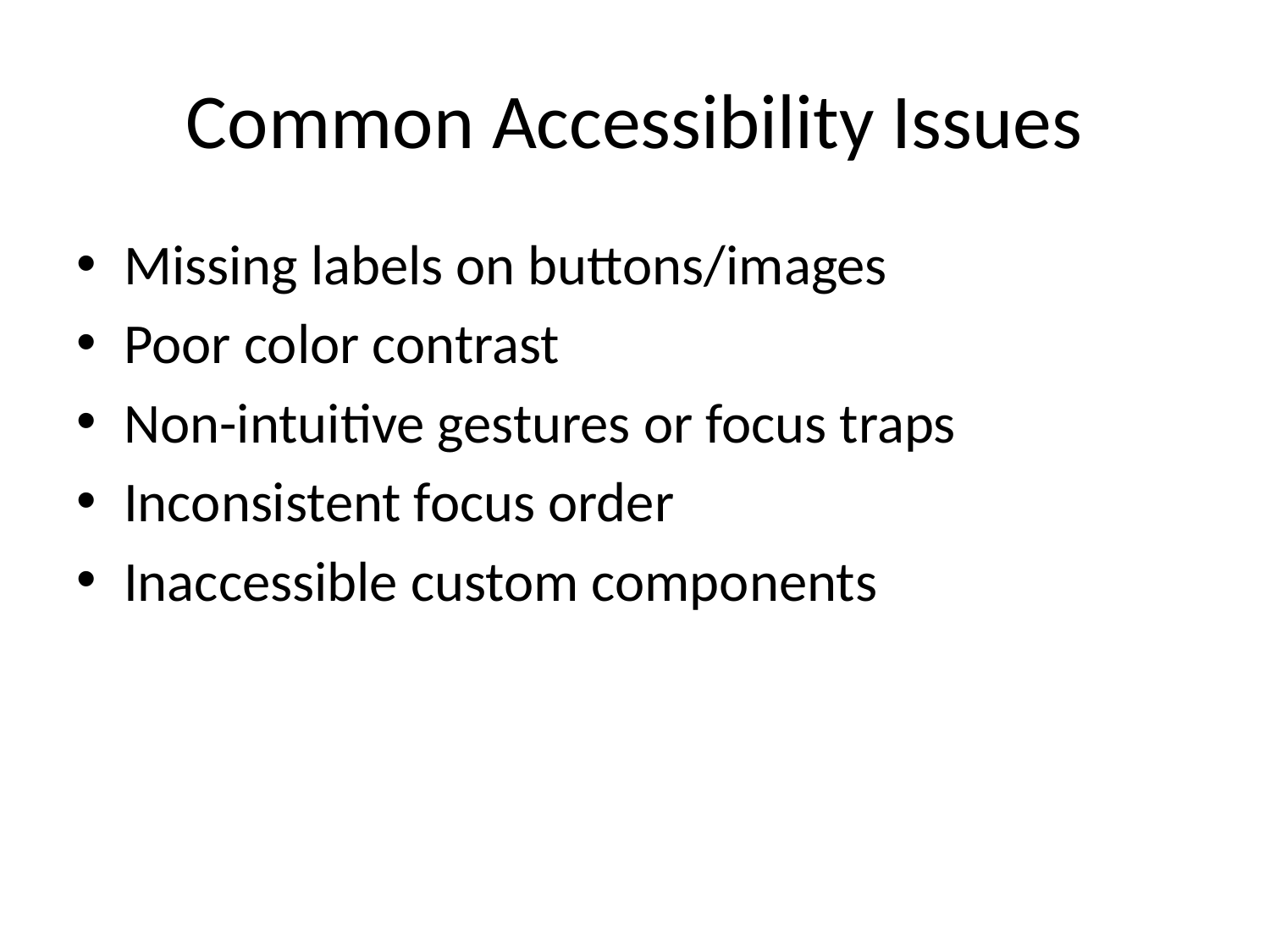

# Common Accessibility Issues
Missing labels on buttons/images
Poor color contrast
Non-intuitive gestures or focus traps
Inconsistent focus order
Inaccessible custom components